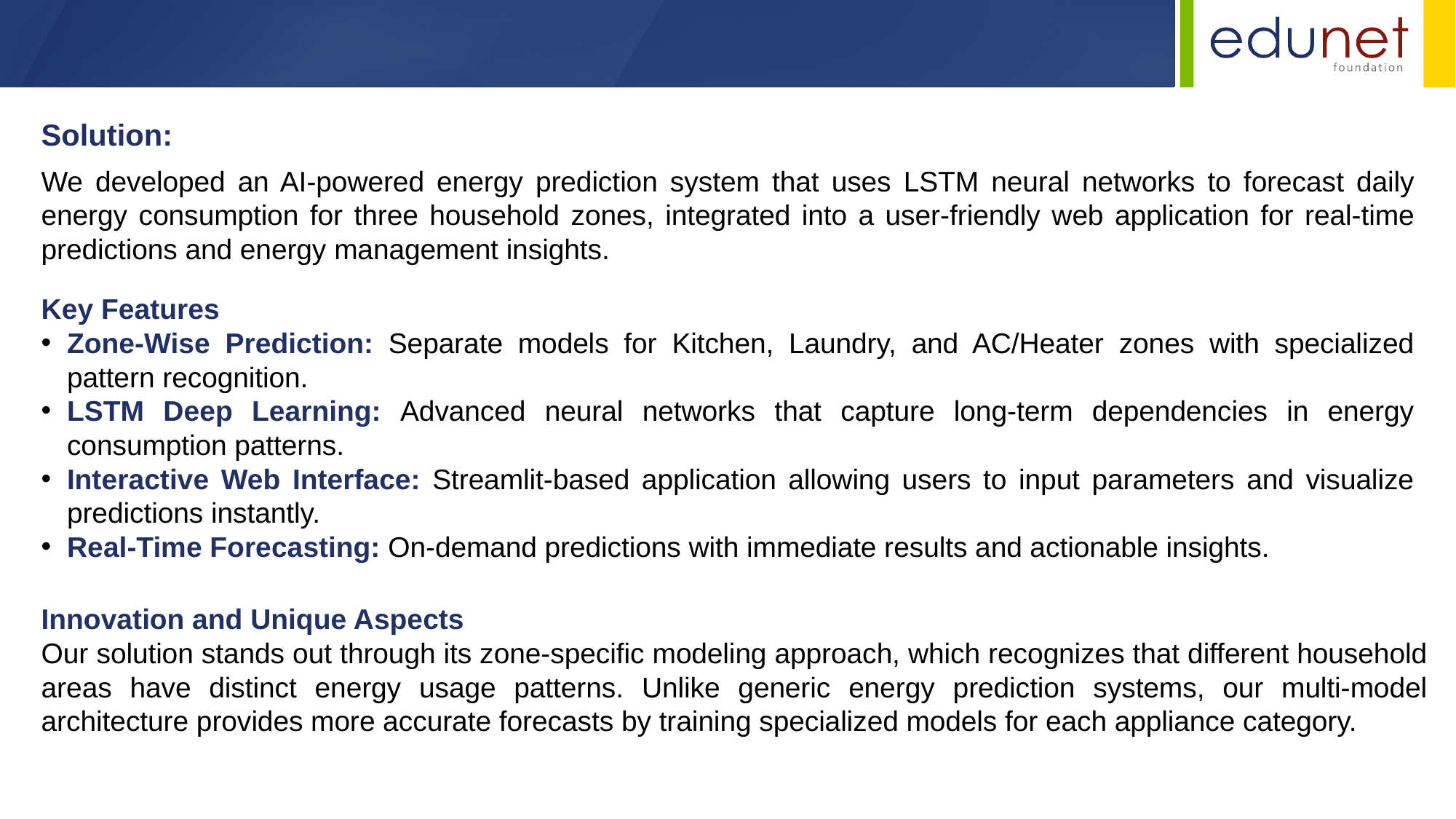

Solution:
We developed an AI-powered energy prediction system that uses LSTM neural networks to forecast daily energy consumption for three household zones, integrated into a user-friendly web application for real-time predictions and energy management insights.
Key Features
Zone-Wise Prediction: Separate models for Kitchen, Laundry, and AC/Heater zones with specialized pattern recognition.
LSTM Deep Learning: Advanced neural networks that capture long-term dependencies in energy consumption patterns.
Interactive Web Interface: Streamlit-based application allowing users to input parameters and visualize predictions instantly.
Real-Time Forecasting: On-demand predictions with immediate results and actionable insights.
Innovation and Unique Aspects
Our solution stands out through its zone-specific modeling approach, which recognizes that different household areas have distinct energy usage patterns. Unlike generic energy prediction systems, our multi-model architecture provides more accurate forecasts by training specialized models for each appliance category.